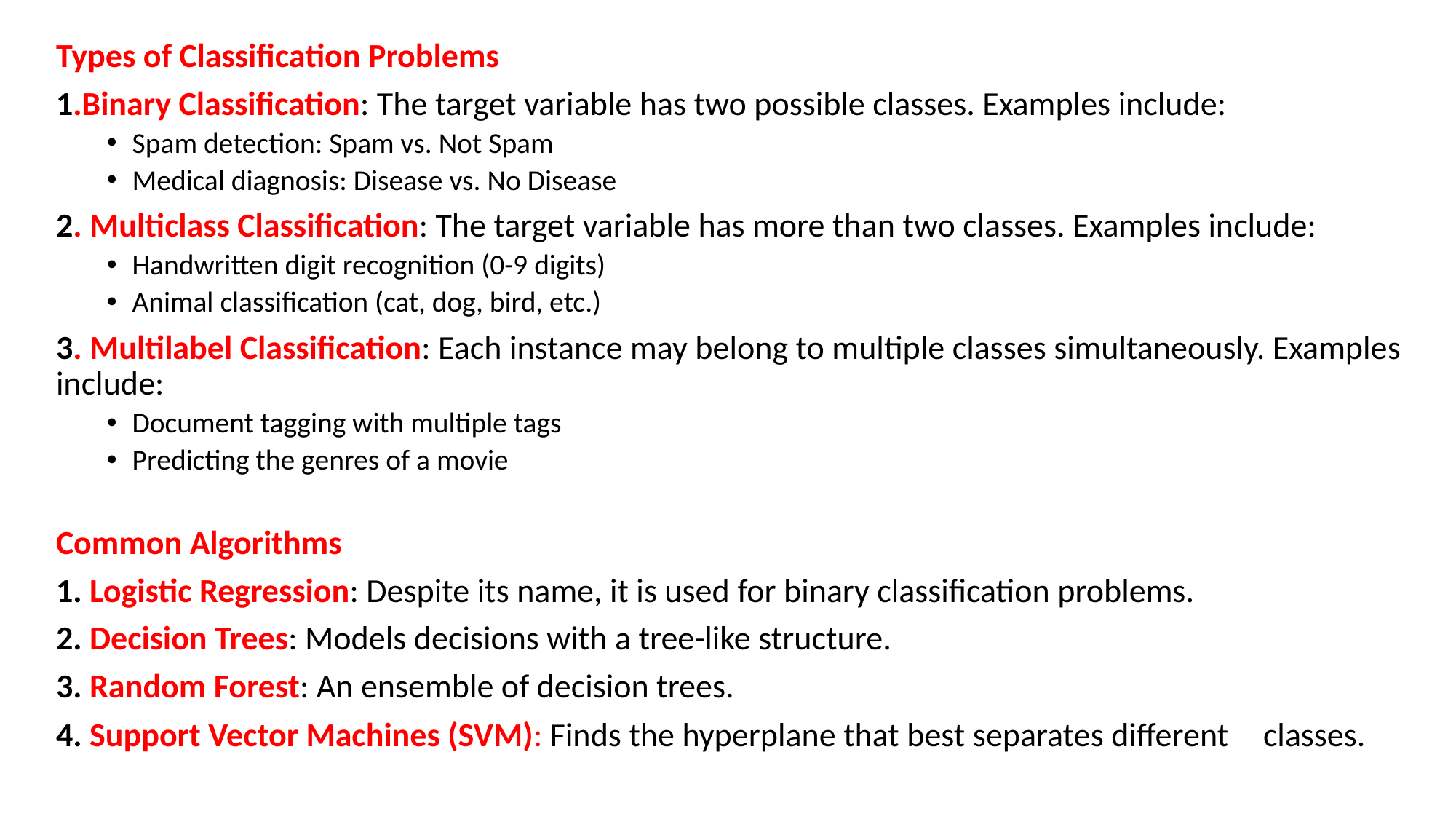

Types of Classification Problems
1.Binary Classification: The target variable has two possible classes. Examples include:
Spam detection: Spam vs. Not Spam
Medical diagnosis: Disease vs. No Disease
2. Multiclass Classification: The target variable has more than two classes. Examples include:
Handwritten digit recognition (0-9 digits)
Animal classification (cat, dog, bird, etc.)
3. Multilabel Classification: Each instance may belong to multiple classes simultaneously. Examples include:
Document tagging with multiple tags
Predicting the genres of a movie

Common Algorithms
1. Logistic Regression: Despite its name, it is used for binary classification problems.
2. Decision Trees: Models decisions with a tree-like structure.
3. Random Forest: An ensemble of decision trees.
4. Support Vector Machines (SVM): Finds the hyperplane that best separates different 						classes.